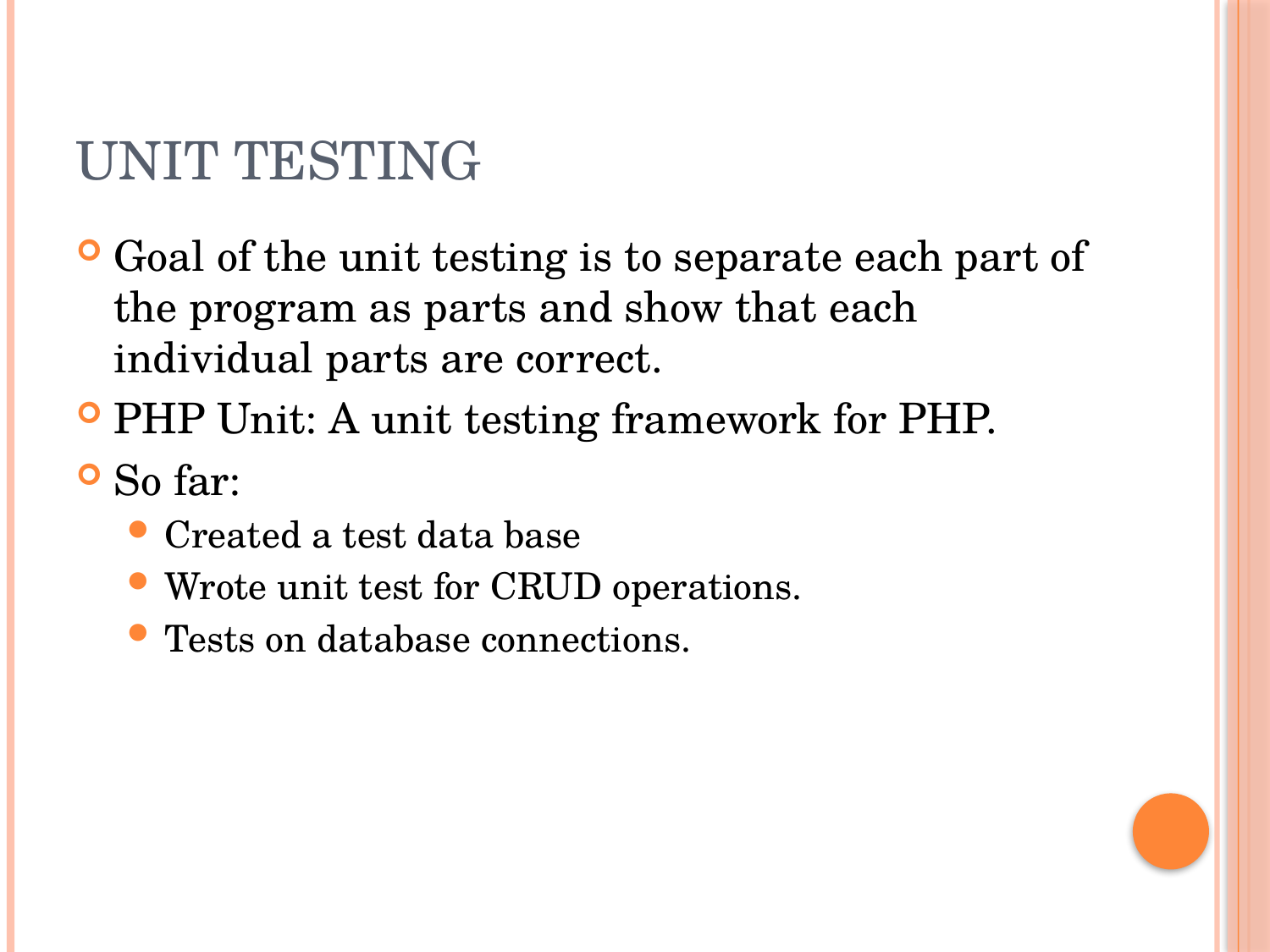

# Unit Testing
Goal of the unit testing is to separate each part of the program as parts and show that each individual parts are correct.
PHP Unit: A unit testing framework for PHP.
So far:
Created a test data base
Wrote unit test for CRUD operations.
Tests on database connections.